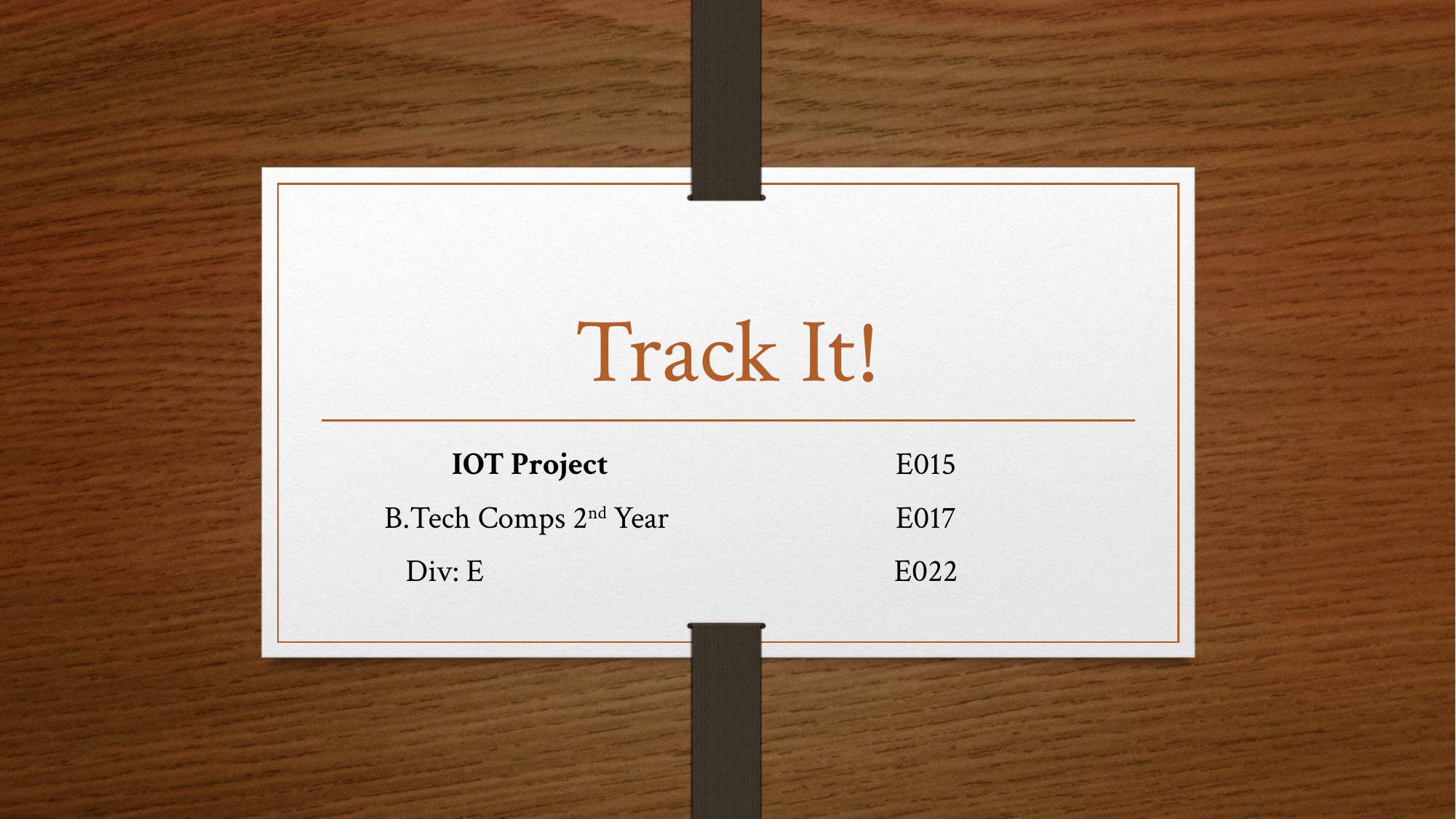

# Track It!
IOT Project
B.Tech Comps 2nd Year
Div: E
E015
E017
E022